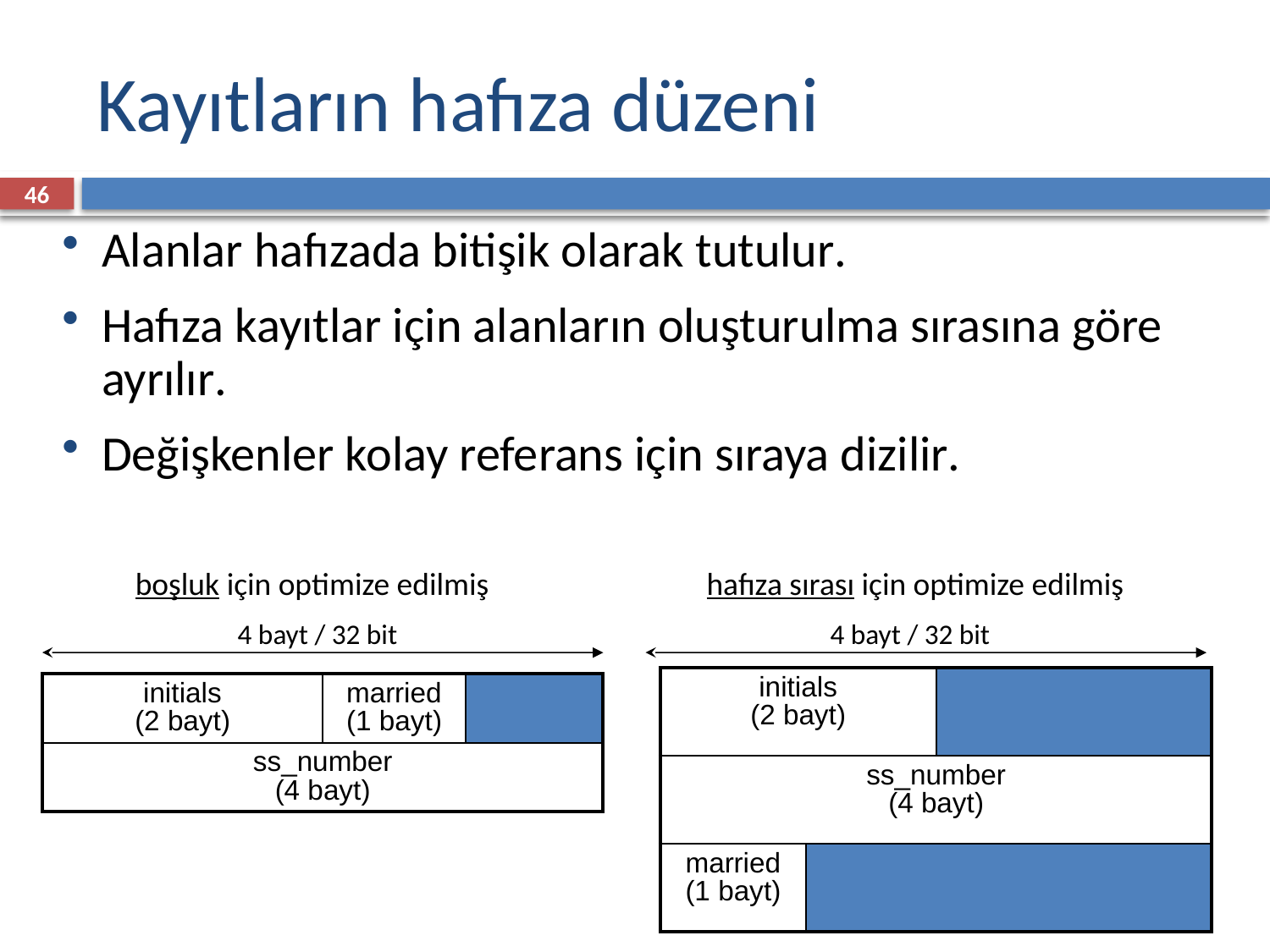

# Kayıtların hafıza düzeni
46
Alanlar hafızada bitişik olarak tutulur.
Hafıza kayıtlar için alanların oluşturulma sırasına göre ayrılır.
Değişkenler kolay referans için sıraya dizilir.
boşluk için optimize edilmiş
hafıza sırası için optimize edilmiş
4 bayt / 32 bit
4 bayt / 32 bit

| initials (2 bayt) |  |  |
| --- | --- | --- |
| ss\_number (4 bayt) |  |  |
| married (1 bayt) |  |  |
| initials (2 bayt) | married (1 bayt) |  |
| --- | --- | --- |
| ss\_number (4 bayt) |  |  |